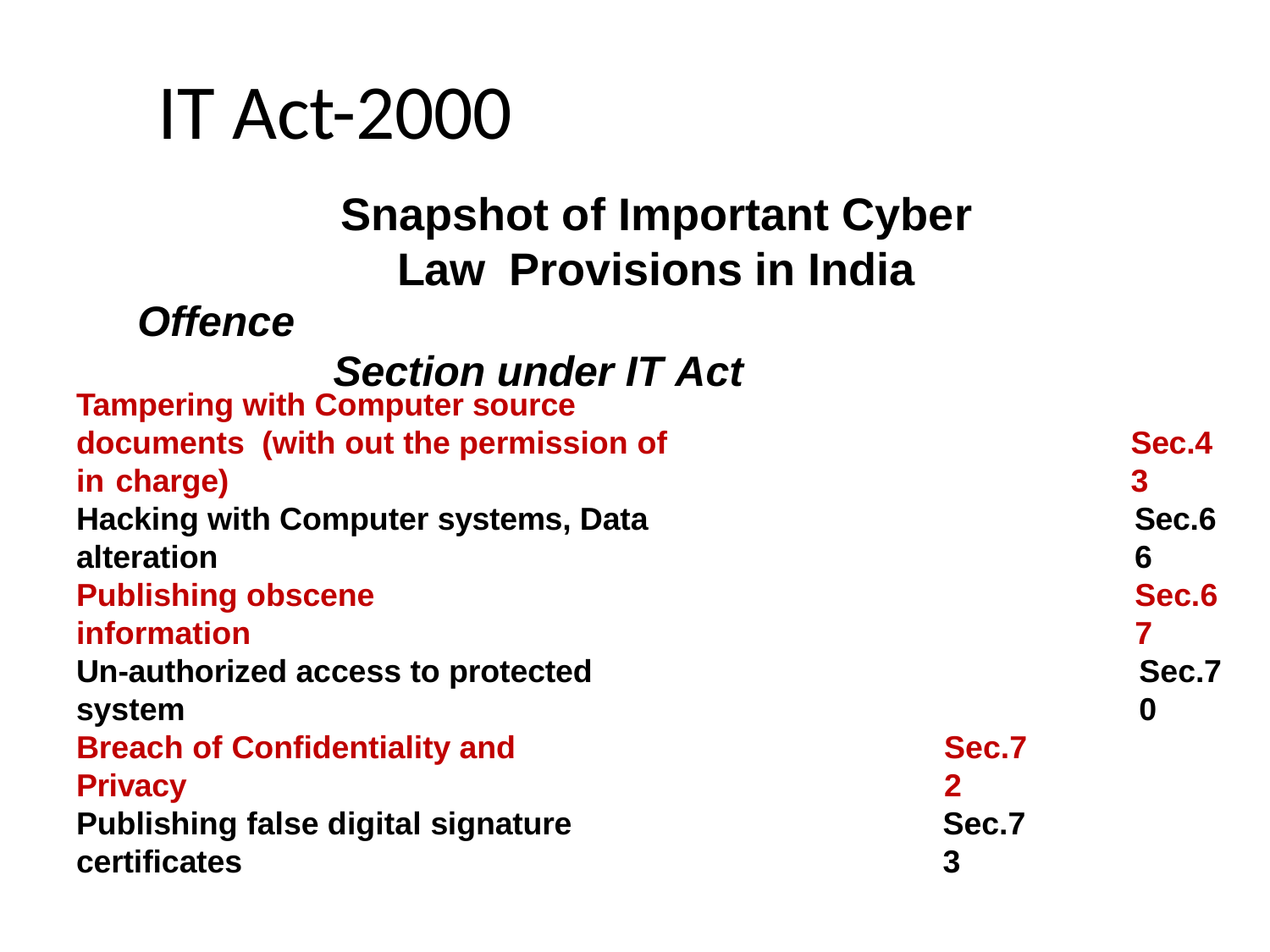

# IT Act-2000
Snapshot of Important Cyber Law  Provisions in India
Offence	Section under IT Act
Tampering with Computer source documents  (with out the permission of in charge)
Sec.43
Hacking with Computer systems, Data alteration
Sec.66
Publishing obscene information
Sec.67
Un-authorized access to protected system
Sec.70
Breach of Confidentiality and Privacy
Sec.72
Publishing false digital signature certificates
Sec.73